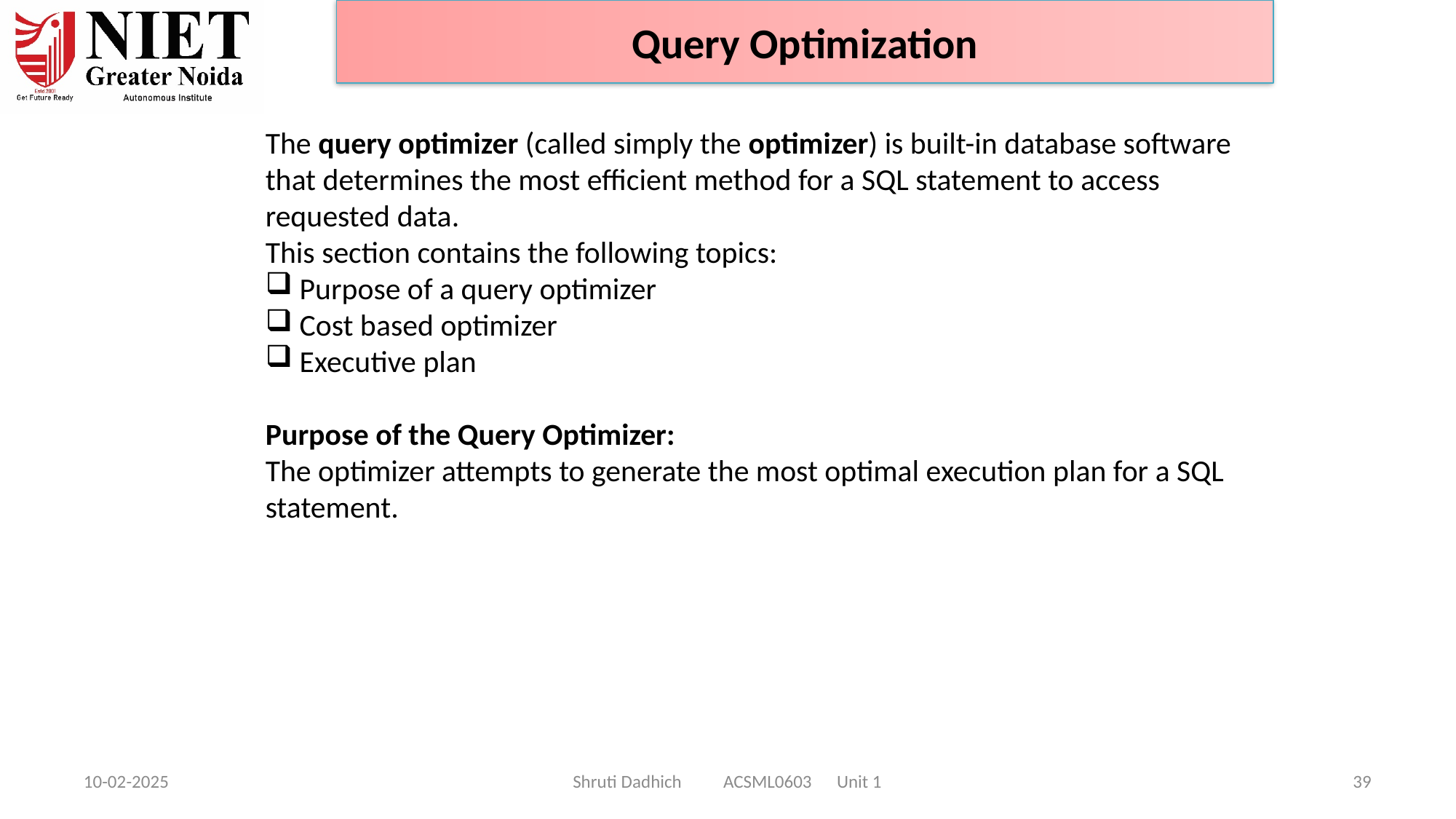

Query Optimization
The query optimizer (called simply the optimizer) is built-in database software that determines the most efficient method for a SQL statement to access requested data.
This section contains the following topics:
 Purpose of a query optimizer
 Cost based optimizer
 Executive plan

Purpose of the Query Optimizer:
The optimizer attempts to generate the most optimal execution plan for a SQL statement.

10-02-2025
Shruti Dadhich          ACSML0603      Unit 1
39